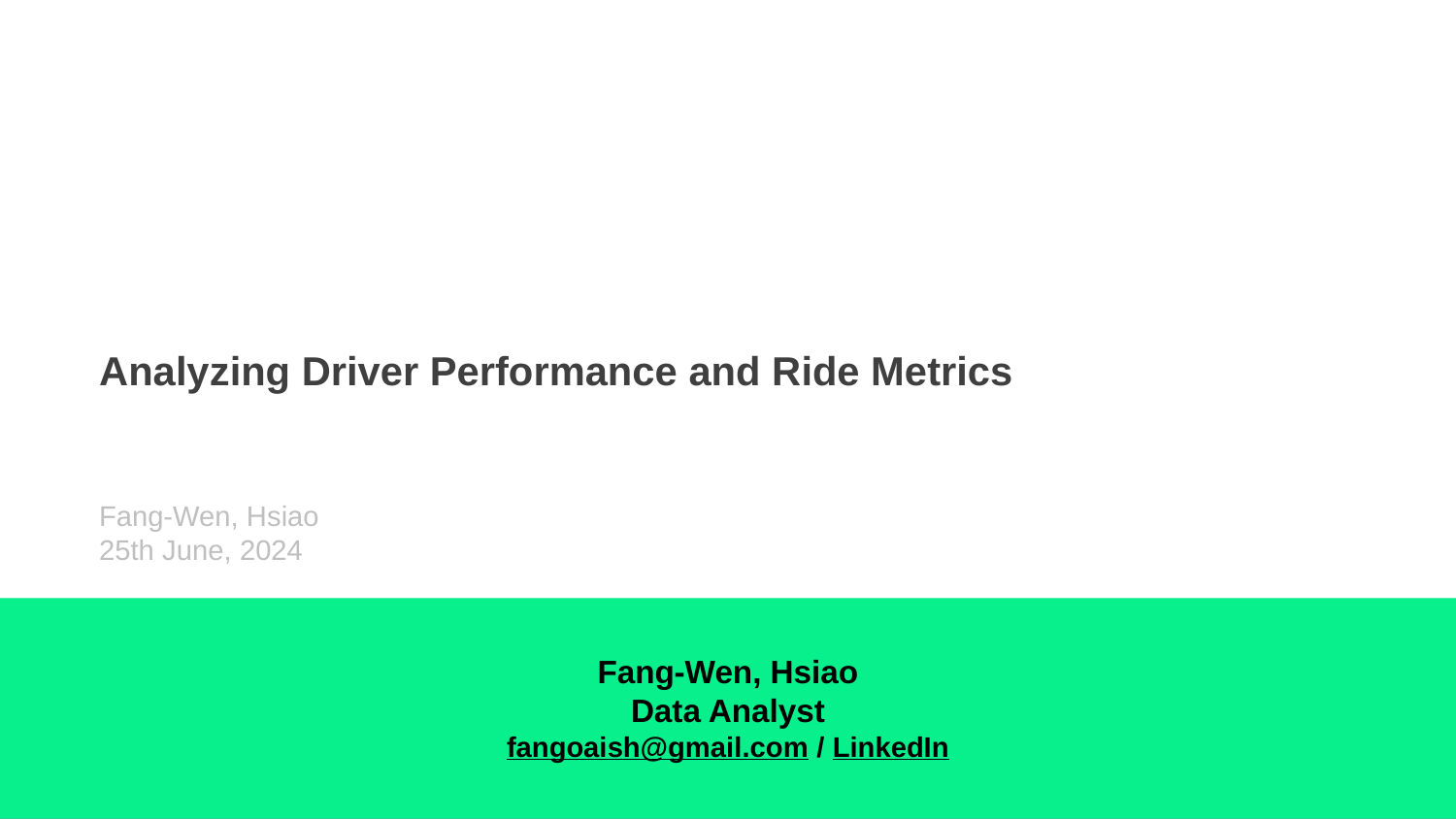

Analyzing Driver Performance and Ride Metrics
Fang-Wen, Hsiao
25th June, 2024

Fang-Wen, Hsiao
Data Analyst
fangoaish@gmail.com / LinkedIn